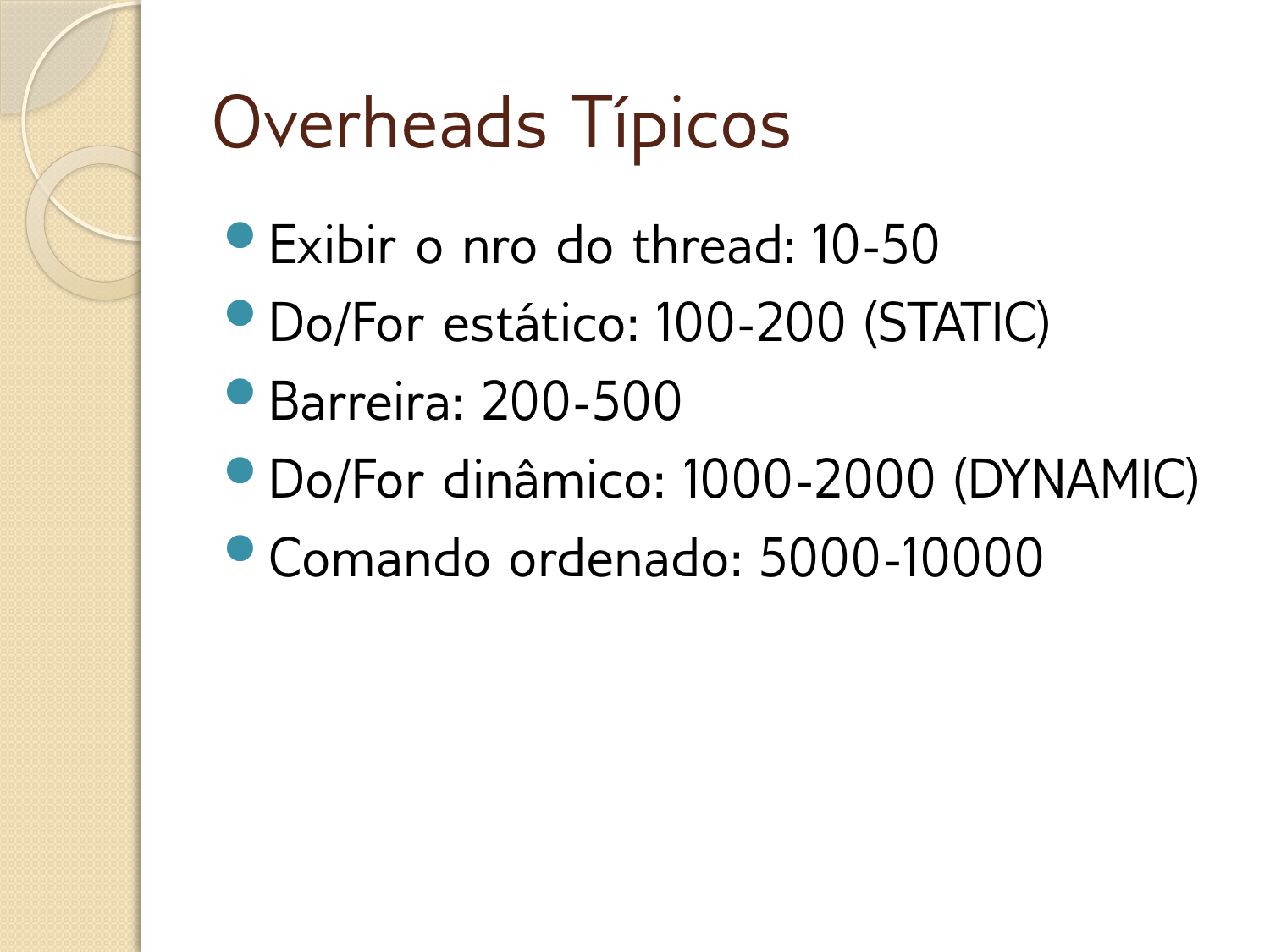

# Overheads Típicos
Exibir o nro do thread: 10-50
Do/For estático: 100-200 (STATIC)
Barreira: 200-500
Do/For dinâmico: 1000-2000 (DYNAMIC)
Comando ordenado: 5000-10000